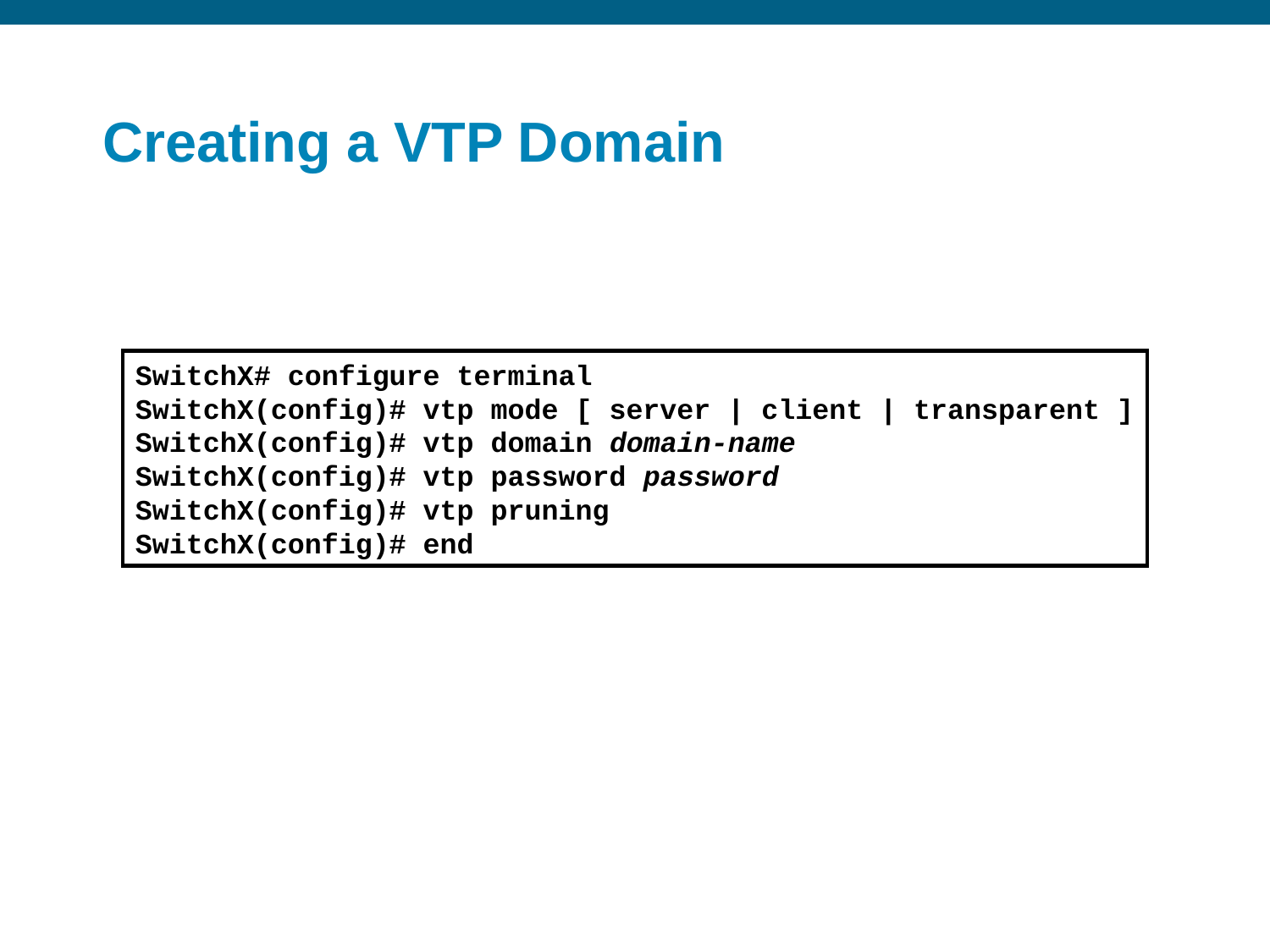

# Creating a VTP Domain
SwitchX# configure terminal
SwitchX(config)# vtp mode [ server | client | transparent ]
SwitchX(config)# vtp domain domain-name
SwitchX(config)# vtp password password
SwitchX(config)# vtp pruning
SwitchX(config)# end